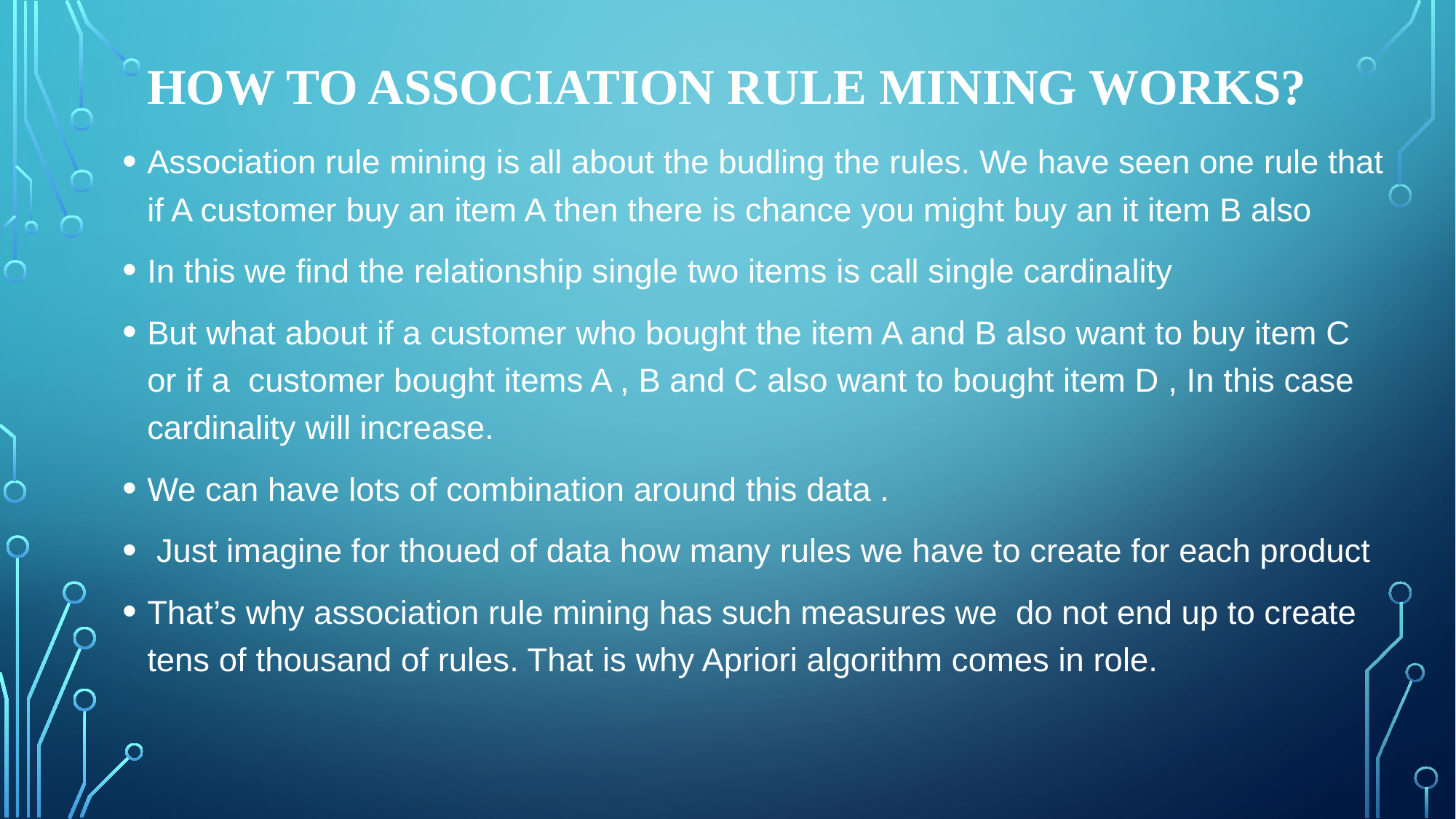

# How to association rule mining works?
Association rule mining is all about the budling the rules. We have seen one rule that if A customer buy an item A then there is chance you might buy an it item B also
In this we find the relationship single two items is call single cardinality
But what about if a customer who bought the item A and B also want to buy item C or if a  customer bought items A , B and C also want to bought item D , In this case cardinality will increase.
We can have lots of combination around this data .
 Just imagine for thoued of data how many rules we have to create for each product
That’s why association rule mining has such measures we  do not end up to create tens of thousand of rules. That is why Apriori algorithm comes in role.